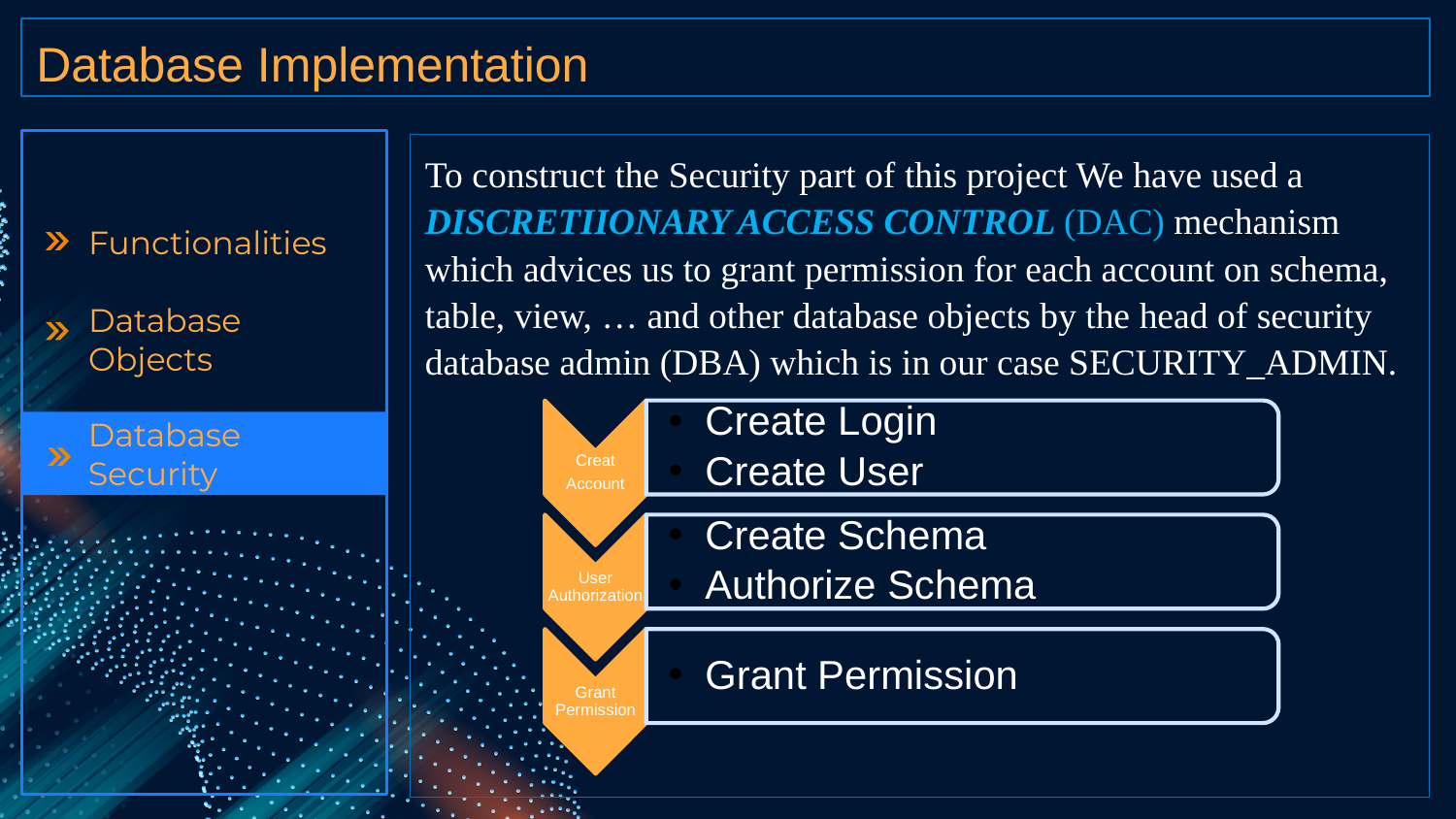

# Database Implementation

    Functionalities

    Database
    Objects

To construct the Security part of this project We have used a DISCRETIIONARY ACCESS CONTROL (DAC) mechanism which advices us to grant permission for each account on schema, table, view, … and other database objects by the head of security database admin (DBA) which is in our case SECURITY_ADMIN.

Creat
Account
Create Login
Create User
User Authorization
Create Schema
Authorize Schema
Grant Permission
Grant Permission
    Database
    Security